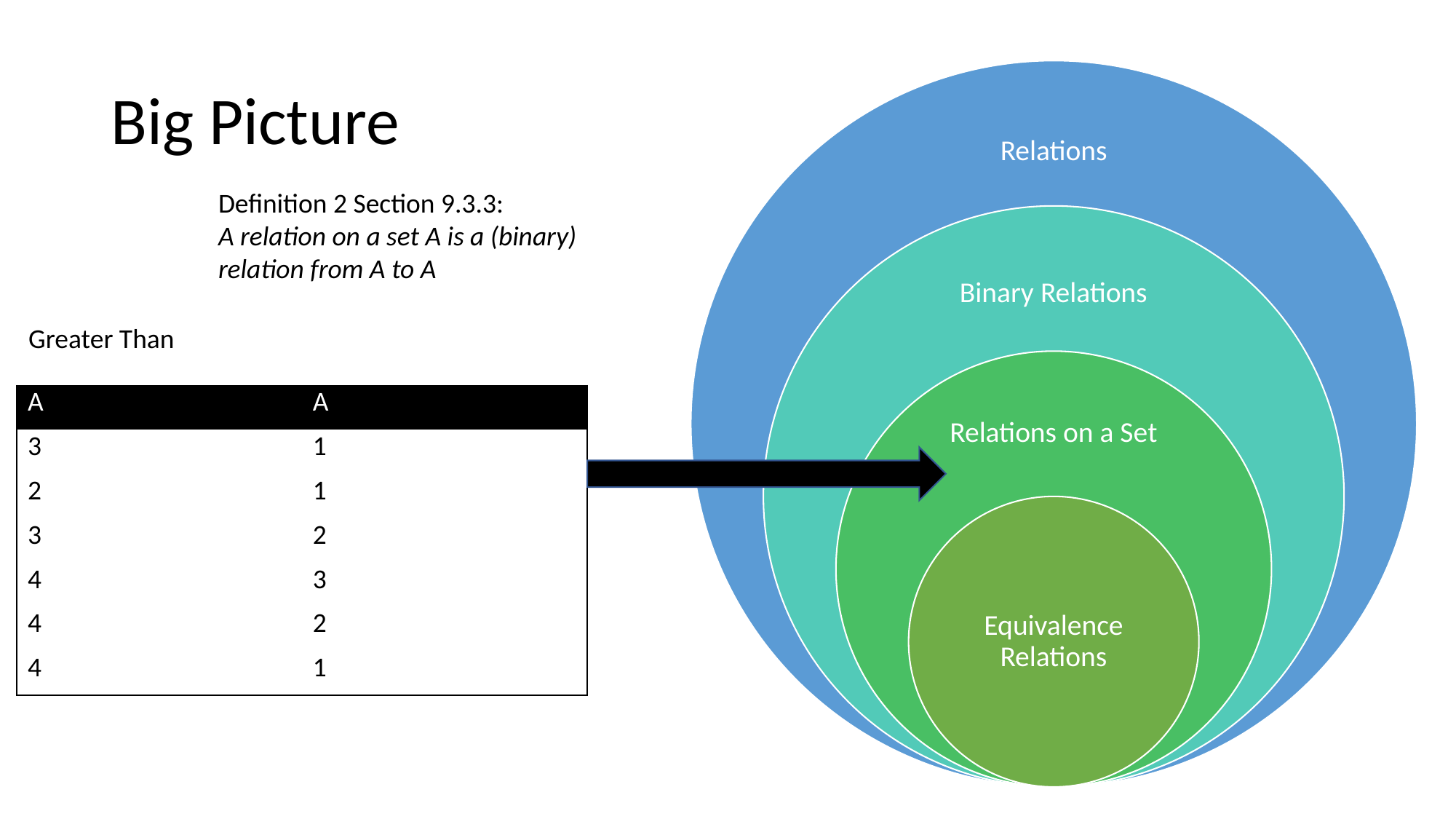

# Big Picture
Relations
Binary Relations
Relations on a Set
Equivalence Relations
Definition 2 Section 9.3.3:
A relation on a set A is a (binary)
relation from A to A
Greater Than
| A | A |
| --- | --- |
| 3 | 1 |
| 2 | 1 |
| 3 | 2 |
| 4 | 3 |
| 4 | 2 |
| 4 | 1 |